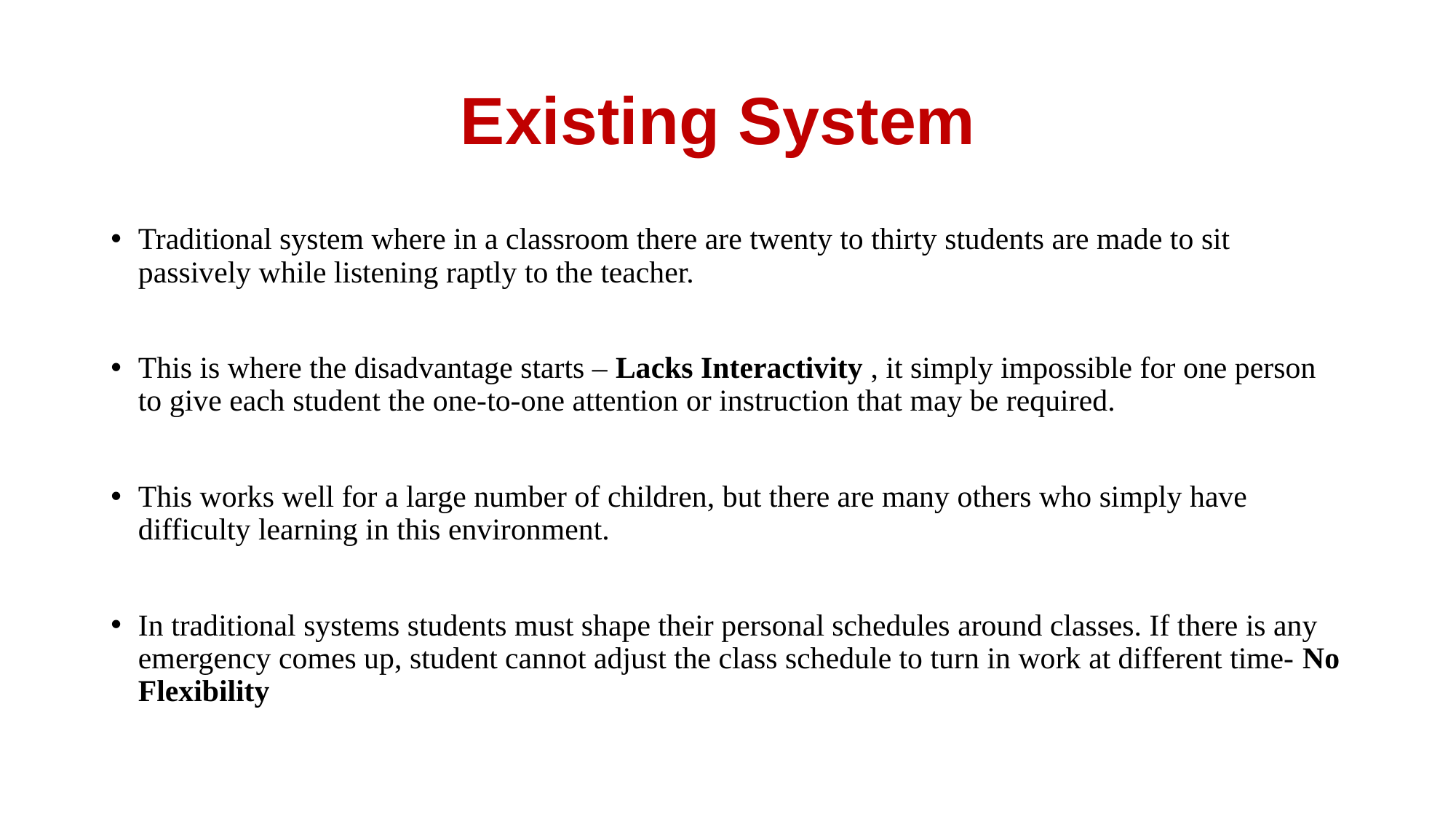

# Existing System
Traditional system where in a classroom there are twenty to thirty students are made to sit passively while listening raptly to the teacher.

This is where the disadvantage starts – Lacks Interactivity , it simply impossible for one person to give each student the one-to-one attention or instruction that may be required.

This works well for a large number of children, but there are many others who simply have difficulty learning in this environment.

In traditional systems students must shape their personal schedules around classes. If there is any emergency comes up, student cannot adjust the class schedule to turn in work at different time- No Flexibility